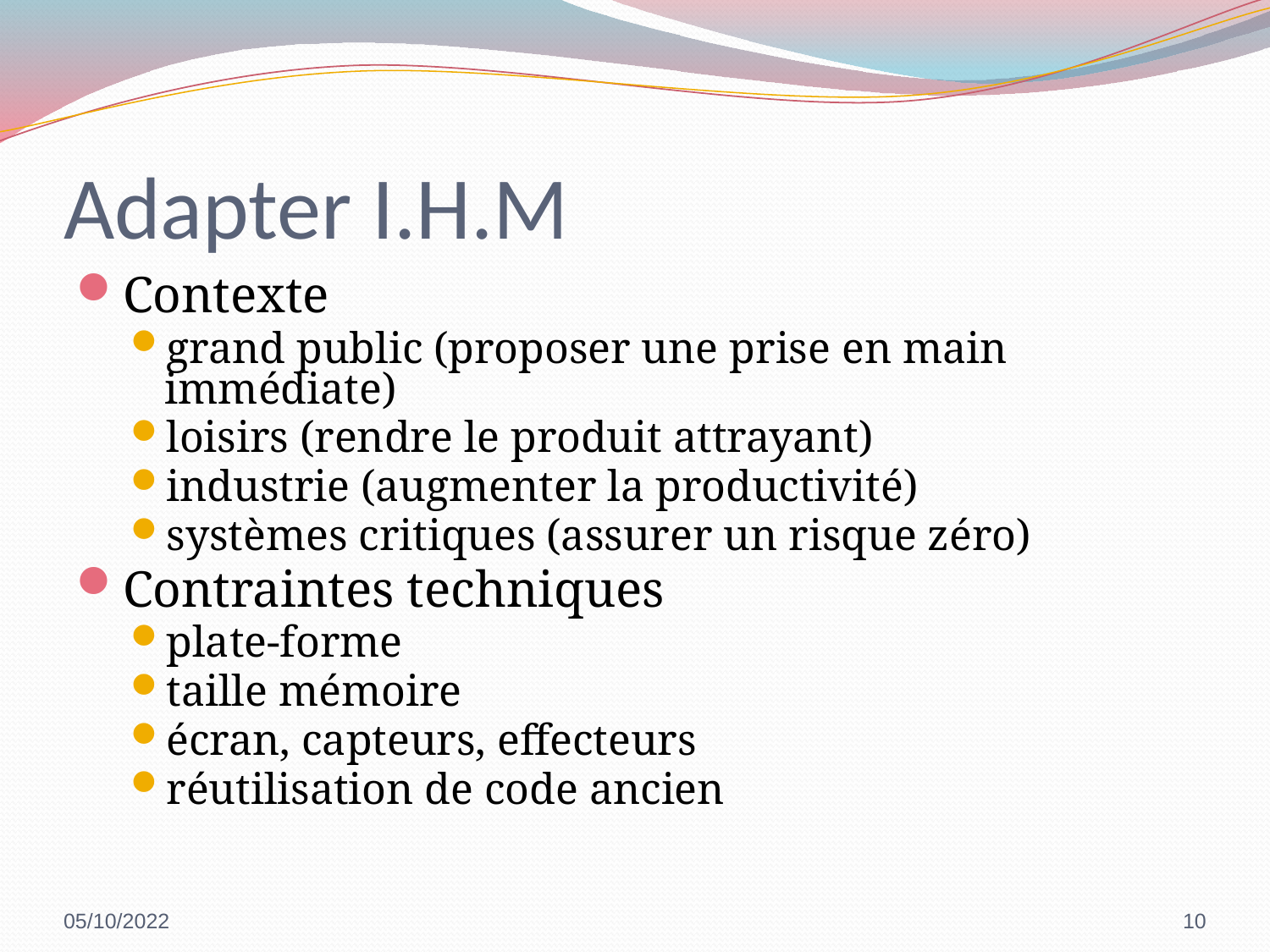

# Adapter I.H.M
Contexte
grand public (proposer une prise en main immédiate)
loisirs (rendre le produit attrayant)
industrie (augmenter la productivité)
systèmes critiques (assurer un risque zéro)
Contraintes techniques
plate-forme
taille mémoire
écran, capteurs, effecteurs
réutilisation de code ancien
05/10/2022
10